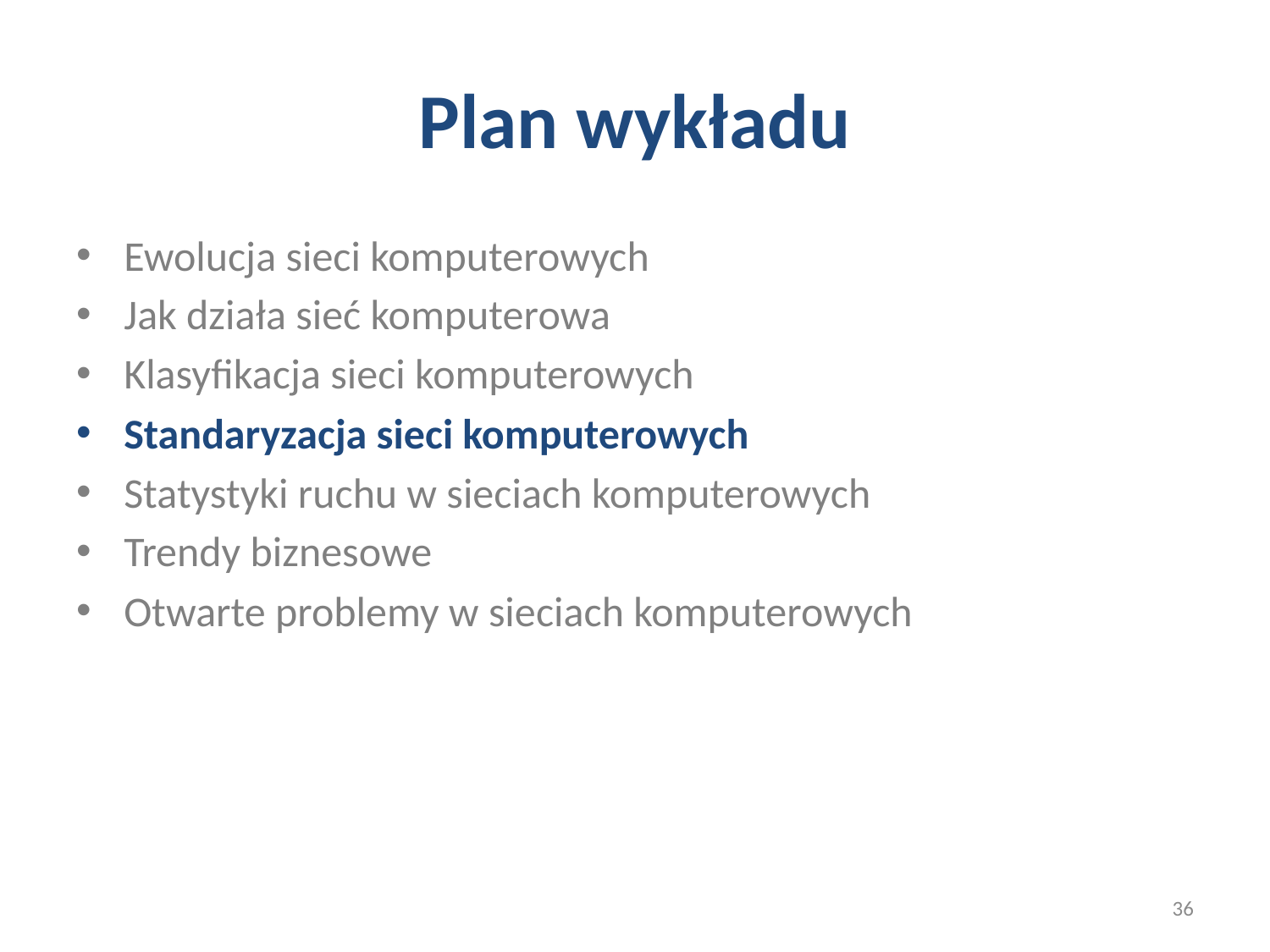

# Plan wykładu
Ewolucja sieci komputerowych
Jak działa sieć komputerowa
Klasyfikacja sieci komputerowych
Standaryzacja sieci komputerowych
Statystyki ruchu w sieciach komputerowych
Trendy biznesowe
Otwarte problemy w sieciach komputerowych
36